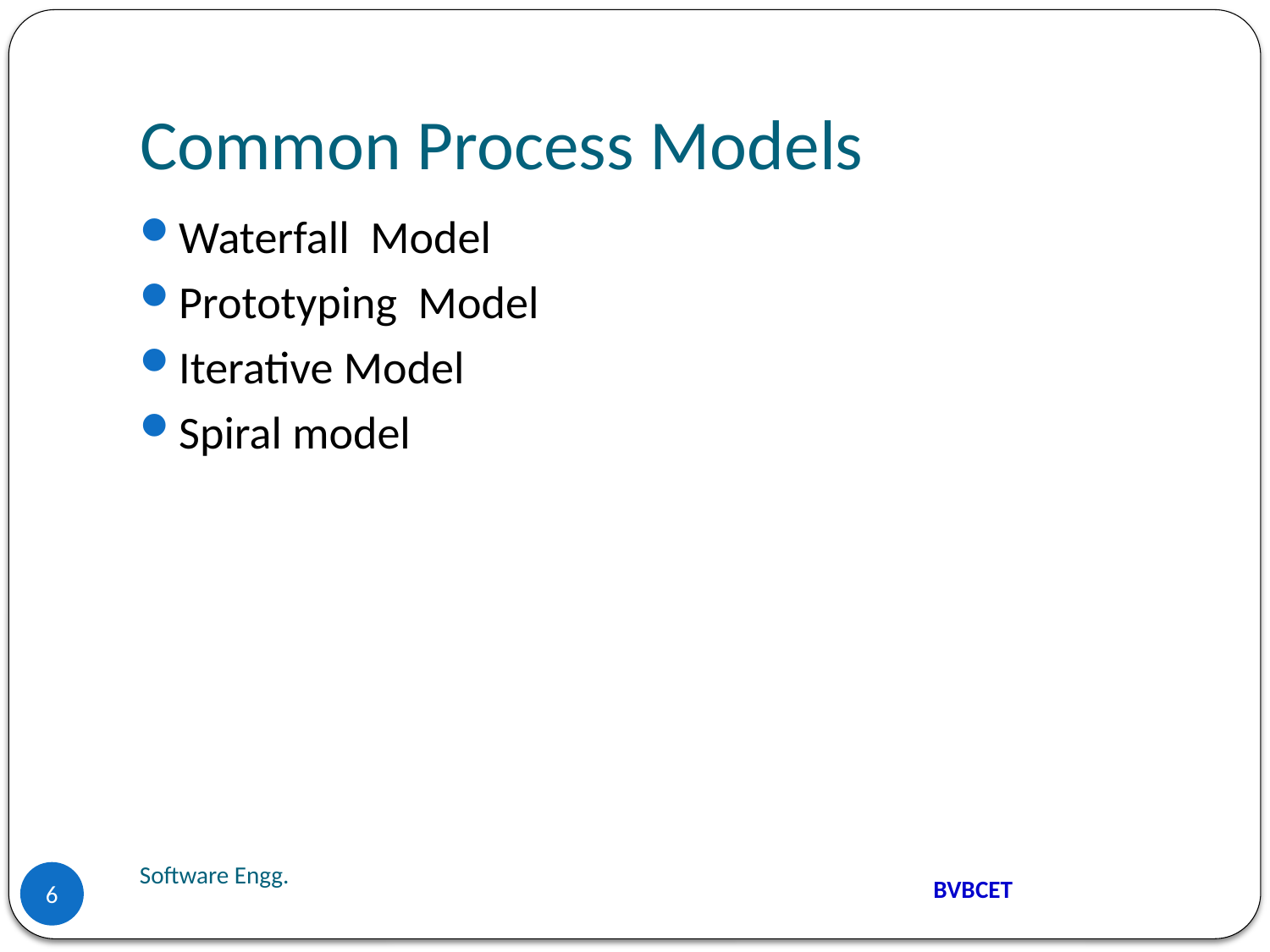

# Common Process Models
Waterfall  Model
Prototyping  Model
Iterative Model
Spiral model
Software Engg.
6
BVBCET